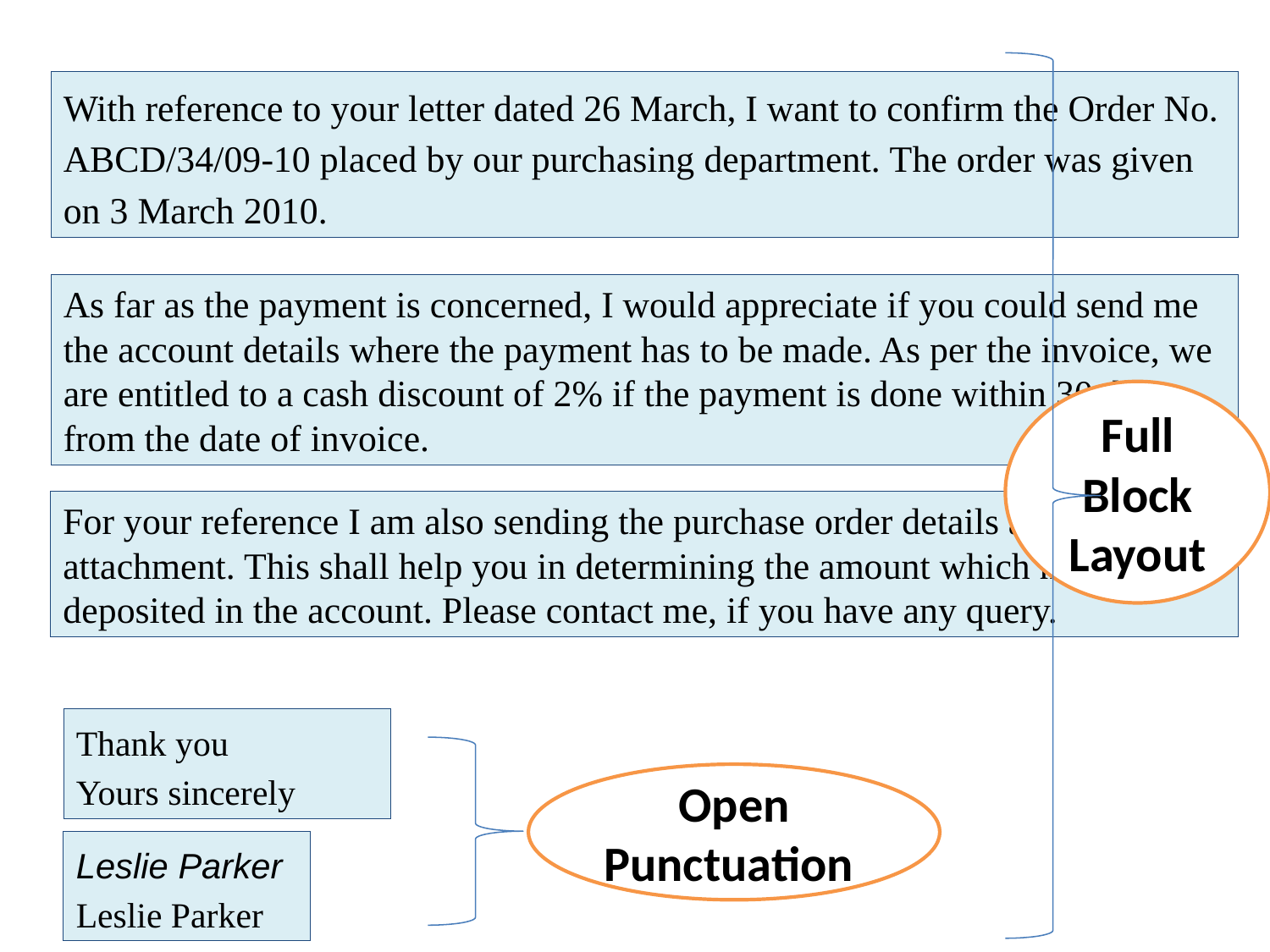

With reference to your letter dated 26 March, I want to confirm the Order No. ABCD/34/09-10 placed by our purchasing department. The order was given on 3 March 2010.
As far as the payment is concerned, I would appreciate if you could send me the account details where the payment has to be made. As per the invoice, we are entitled to a cash discount of 2% if the payment is done within 30 days from the date of invoice.
Full Block Layout
For your reference I am also sending the purchase order details as an attachment. This shall help you in determining the amount which needs to be deposited in the account. Please contact me, if you have any query.
Thank you
Yours sincerely

Open Punctuation
Leslie Parker
Leslie Parker